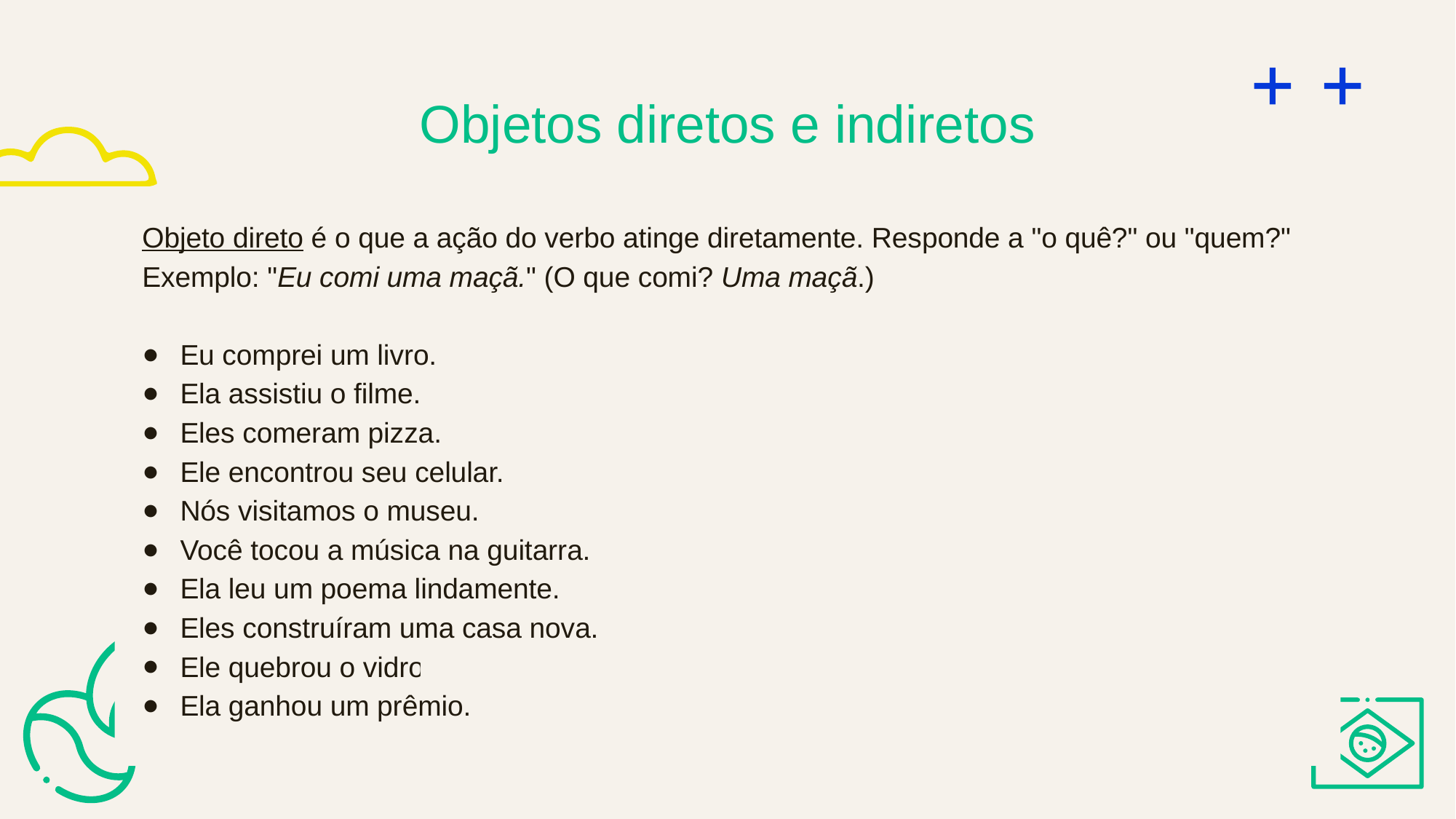

# Objetos diretos e indiretos
Objeto direto é o que a ação do verbo atinge diretamente. Responde a "o quê?" ou "quem?"
Exemplo: "Eu comi uma maçã." (O que comi? Uma maçã.)

Eu comprei um livro.
Ela assistiu o filme.
Eles comeram pizza.
Ele encontrou seu celular.
Nós visitamos o museu.
Você tocou a música na guitarra.
Ela leu um poema lindamente.
Eles construíram uma casa nova.
Ele quebrou o vidro acidentalmente.
Ela ganhou um prêmio.